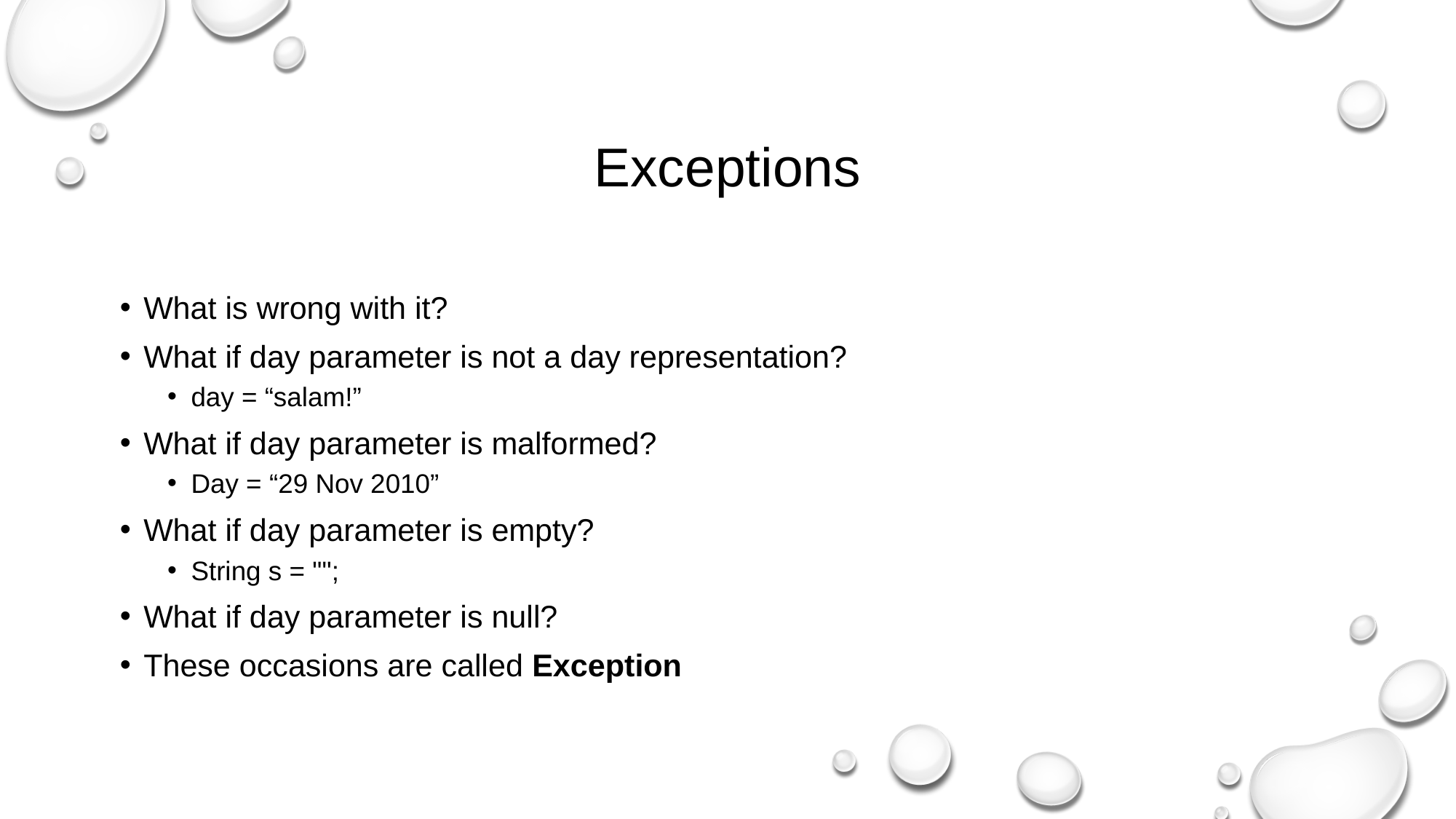

Exceptions
What is wrong with it?
What if day parameter is not a day representation?
day = “salam!”
What if day parameter is malformed?
Day = “29 Nov 2010”
What if day parameter is empty?
String s = "";
What if day parameter is null?
These occasions are called Exception